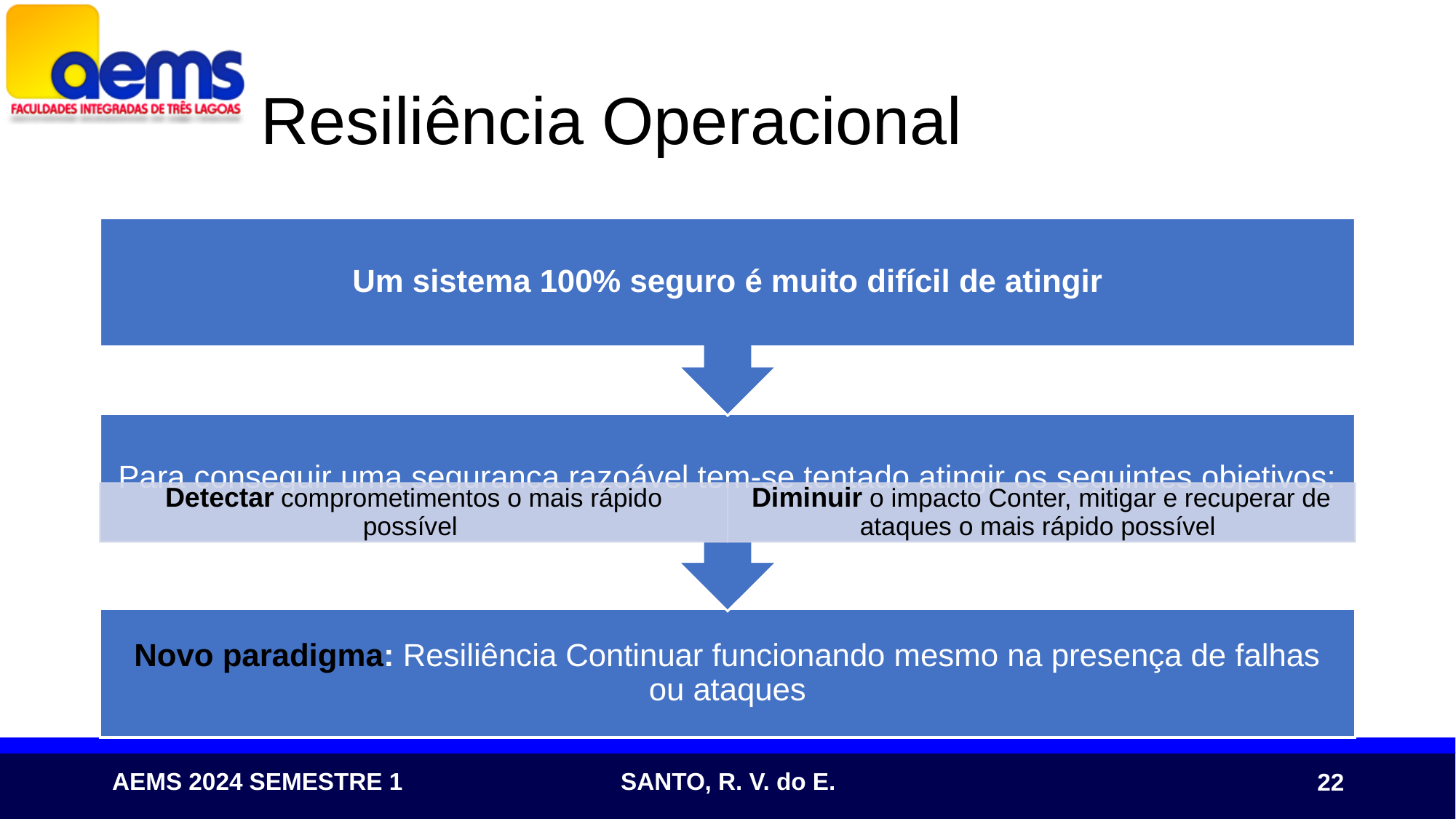

# Resiliência Operacional
Novo paradigma: Resiliência Continuar funcionando mesmo na presença de falhas ou ataques
Para conseguir uma segurança razoável tem-se tentado atingir os seguintes objetivos:
Detectar comprometimentos o mais rápido possível
Diminuir o impacto Conter, mitigar e recuperar de ataques o mais rápido possível
Um sistema 100% seguro é muito difícil de atingir
22